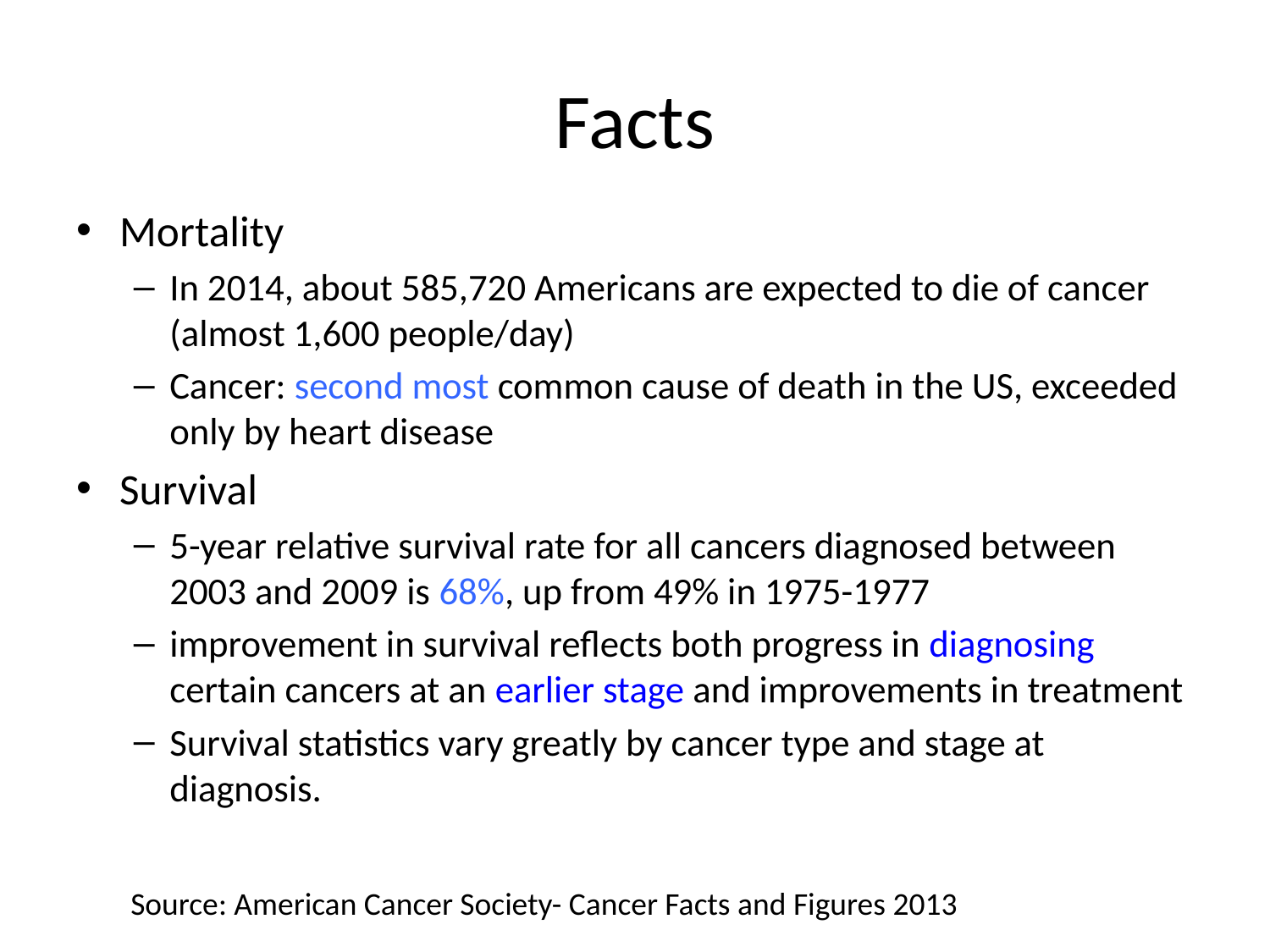

# Facts
Mortality
In 2014, about 585,720 Americans are expected to die of cancer (almost 1,600 people/day)
Cancer: second most common cause of death in the US, exceeded only by heart disease
Survival
5-year relative survival rate for all cancers diagnosed between 2003 and 2009 is 68%, up from 49% in 1975-1977
improvement in survival reflects both progress in diagnosing certain cancers at an earlier stage and improvements in treatment
Survival statistics vary greatly by cancer type and stage at diagnosis.

Source: American Cancer Society- Cancer Facts and Figures 2013